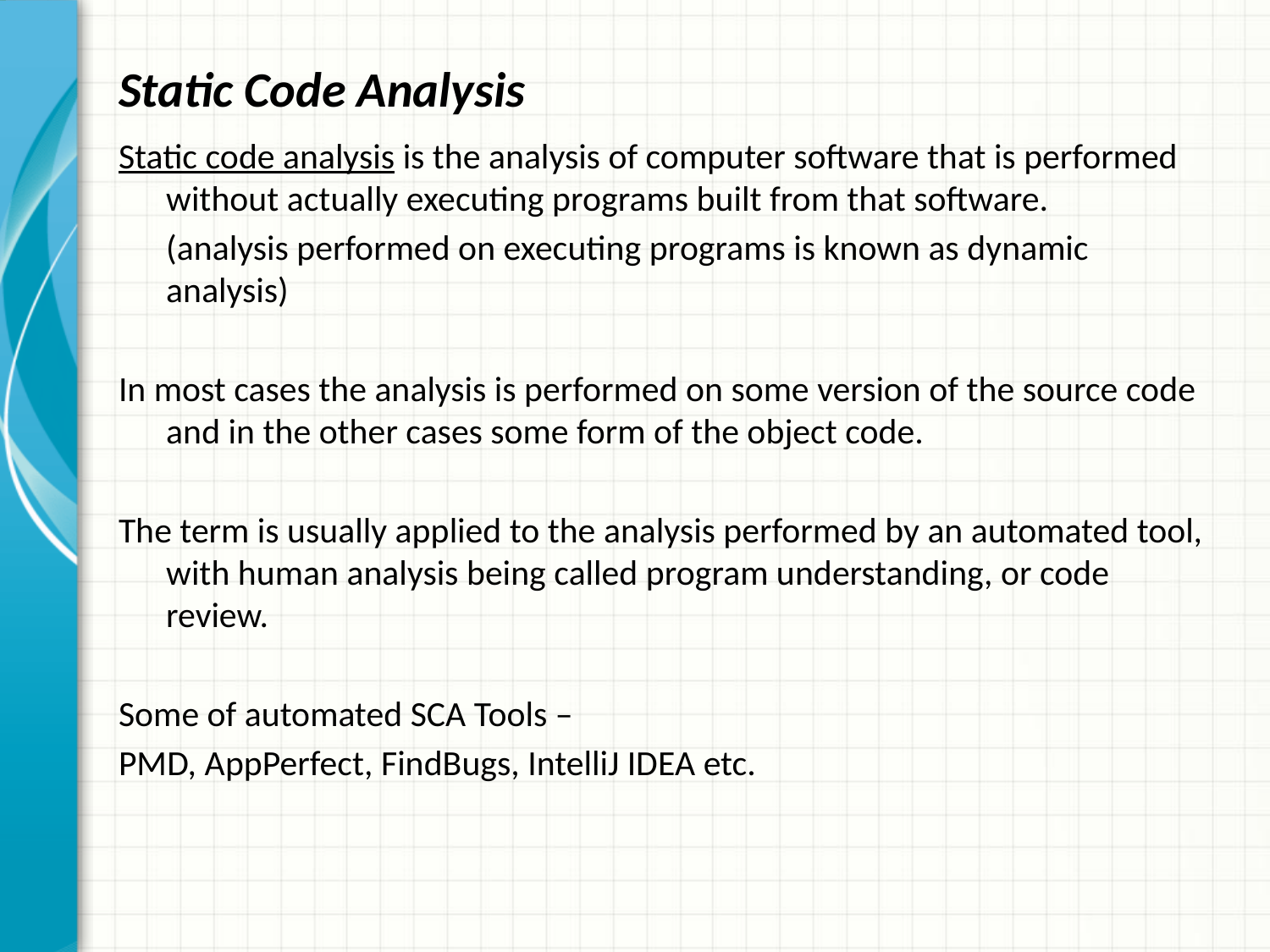

# Static Code Analysis
Static code analysis is the analysis of computer software that is performed without actually executing programs built from that software.
	(analysis performed on executing programs is known as dynamic analysis)

In most cases the analysis is performed on some version of the source code and in the other cases some form of the object code.

The term is usually applied to the analysis performed by an automated tool, with human analysis being called program understanding, or code review.

Some of automated SCA Tools –
PMD, AppPerfect, FindBugs, IntelliJ IDEA etc.